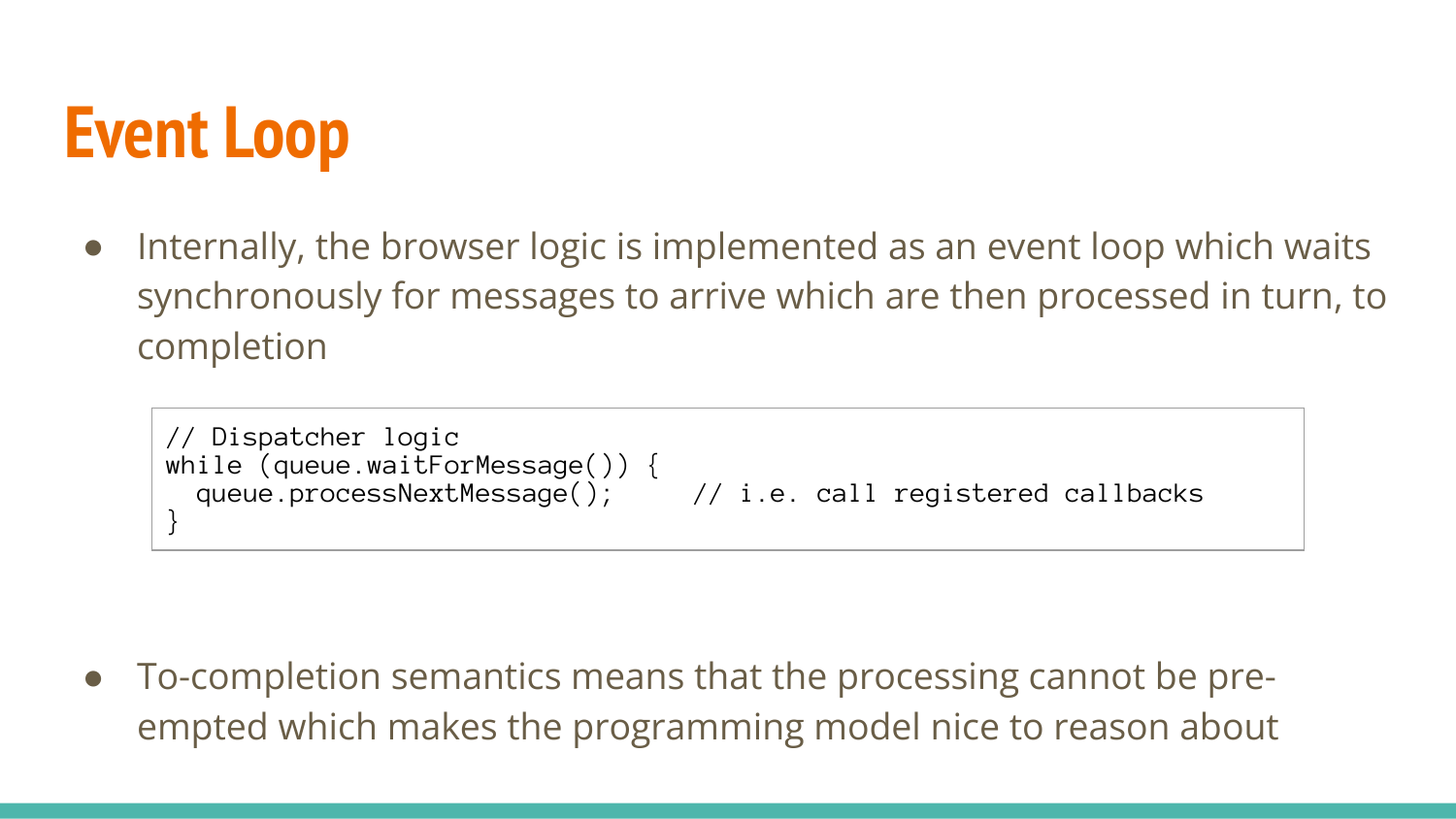

# Event Loop
Internally, the browser logic is implemented as an event loop which waits synchronously for messages to arrive which are then processed in turn, to completion

To-completion semantics means that the processing cannot be pre-empted which makes the programming model nice to reason about

| // Dispatcher logic while (queue.waitForMessage()) { queue.processNextMessage(); // i.e. call registered callbacks } |
| --- |